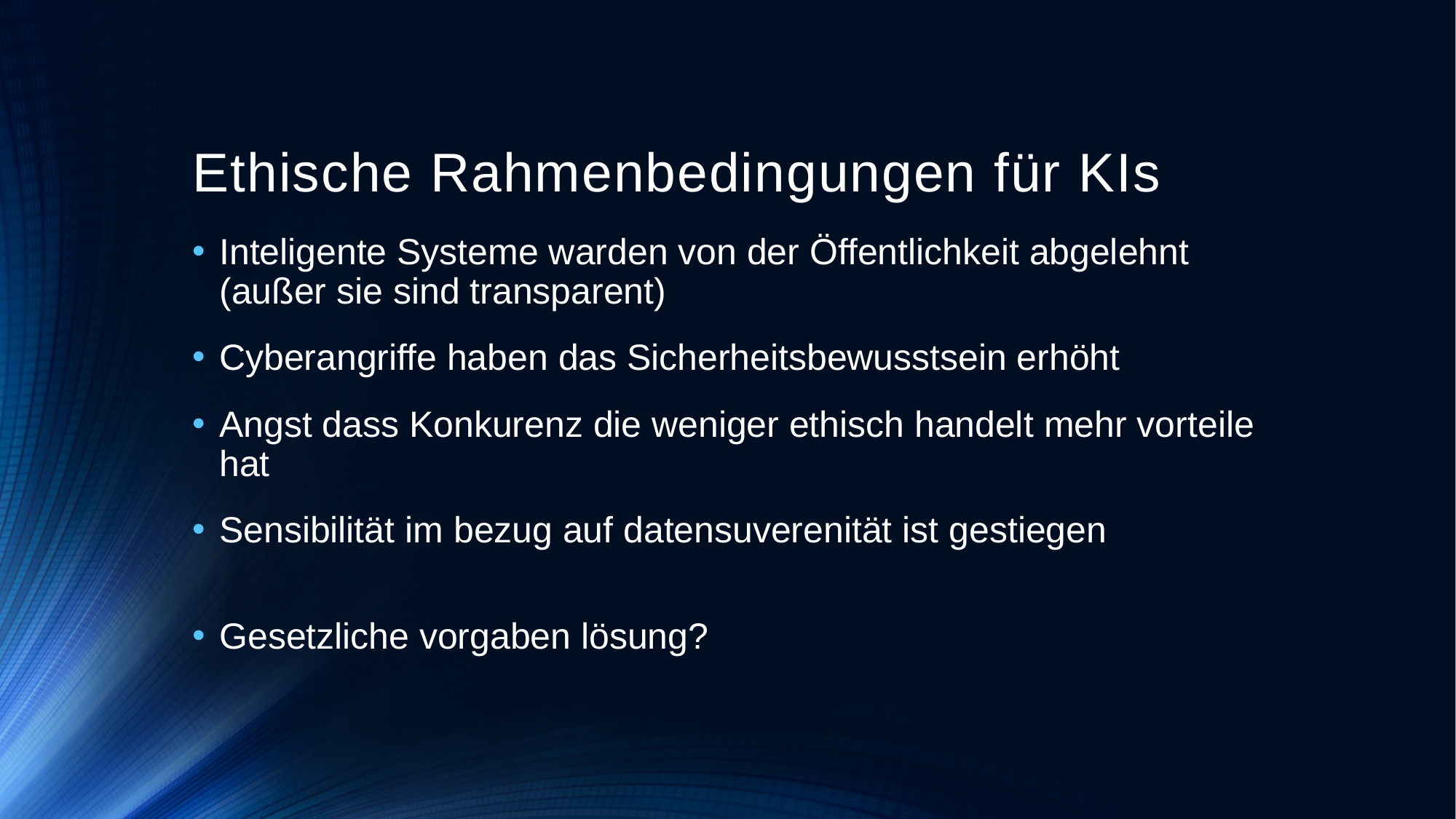

# Ethische Rahmenbedingungen für KIs
Inteligente Systeme warden von der Öffentlichkeit abgelehnt (außer sie sind transparent)
Cyberangriffe haben das Sicherheitsbewusstsein erhöht
Angst dass Konkurenz die weniger ethisch handelt mehr vorteile hat
Sensibilität im bezug auf datensuverenität ist gestiegen
Gesetzliche vorgaben lösung?